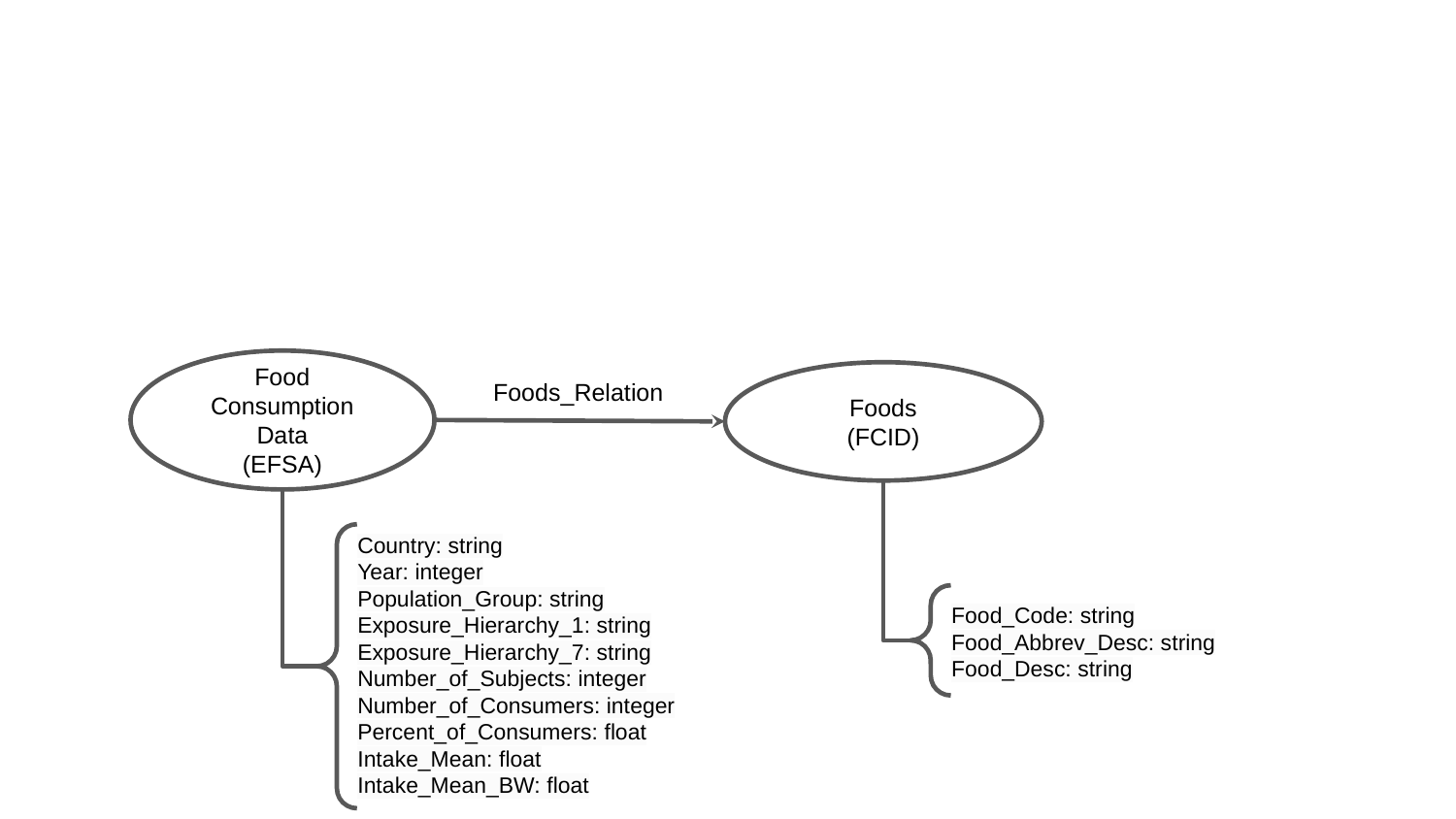

Food Consumption Data
(EFSA)
Foods
(FCID)
Foods_Relation
Country: string
Year: integer
Population_Group: string
Exposure_Hierarchy_1: string
Exposure_Hierarchy_7: string
Number_of_Subjects: integer
Number_of_Consumers: integer
Percent_of_Consumers: float
Intake_Mean: float
Intake_Mean_BW: float

Food_Code: string
Food_Abbrev_Desc: string
Food_Desc: string